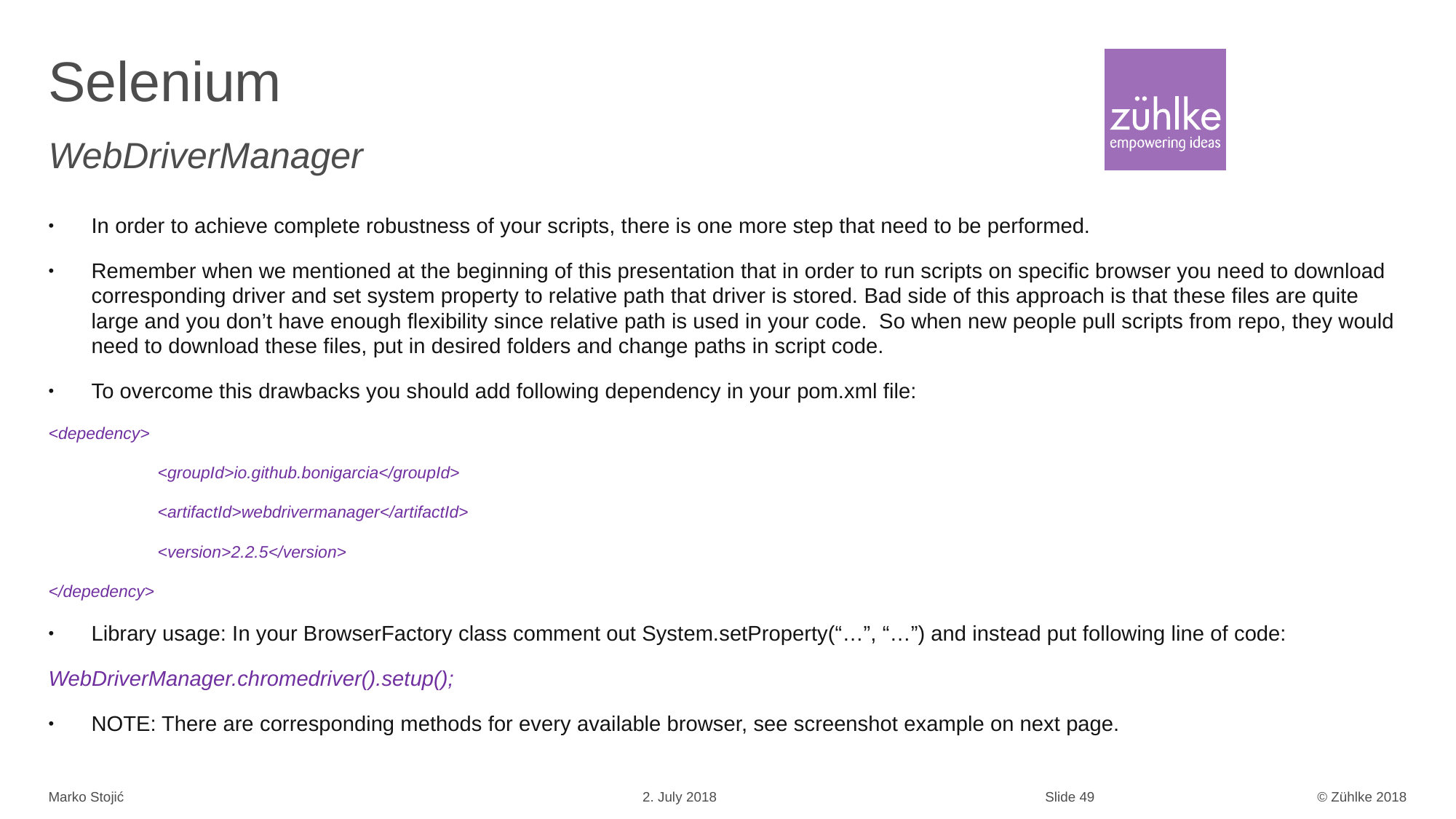

# Selenium
WebDriverManager
In order to achieve complete robustness of your scripts, there is one more step that need to be performed.
Remember when we mentioned at the beginning of this presentation that in order to run scripts on specific browser you need to download corresponding driver and set system property to relative path that driver is stored. Bad side of this approach is that these files are quite large and you don’t have enough flexibility since relative path is used in your code.  So when new people pull scripts from repo, they would need to download these files, put in desired folders and change paths in script code.
To overcome this drawbacks you should add following dependency in your pom.xml file:
<depedency>
	<groupId>io.github.bonigarcia</groupId>
	<artifactId>webdrivermanager</artifactId>
	<version>2.2.5</version>
</depedency>
Library usage: In your BrowserFactory class comment out System.setProperty(“…”, “…”) and instead put following line of code:
WebDriverManager.chromedriver().setup();
NOTE: There are corresponding methods for every available browser, see screenshot example on next page.

Example of complete pom.xml file can be found on image displayed on next slide.